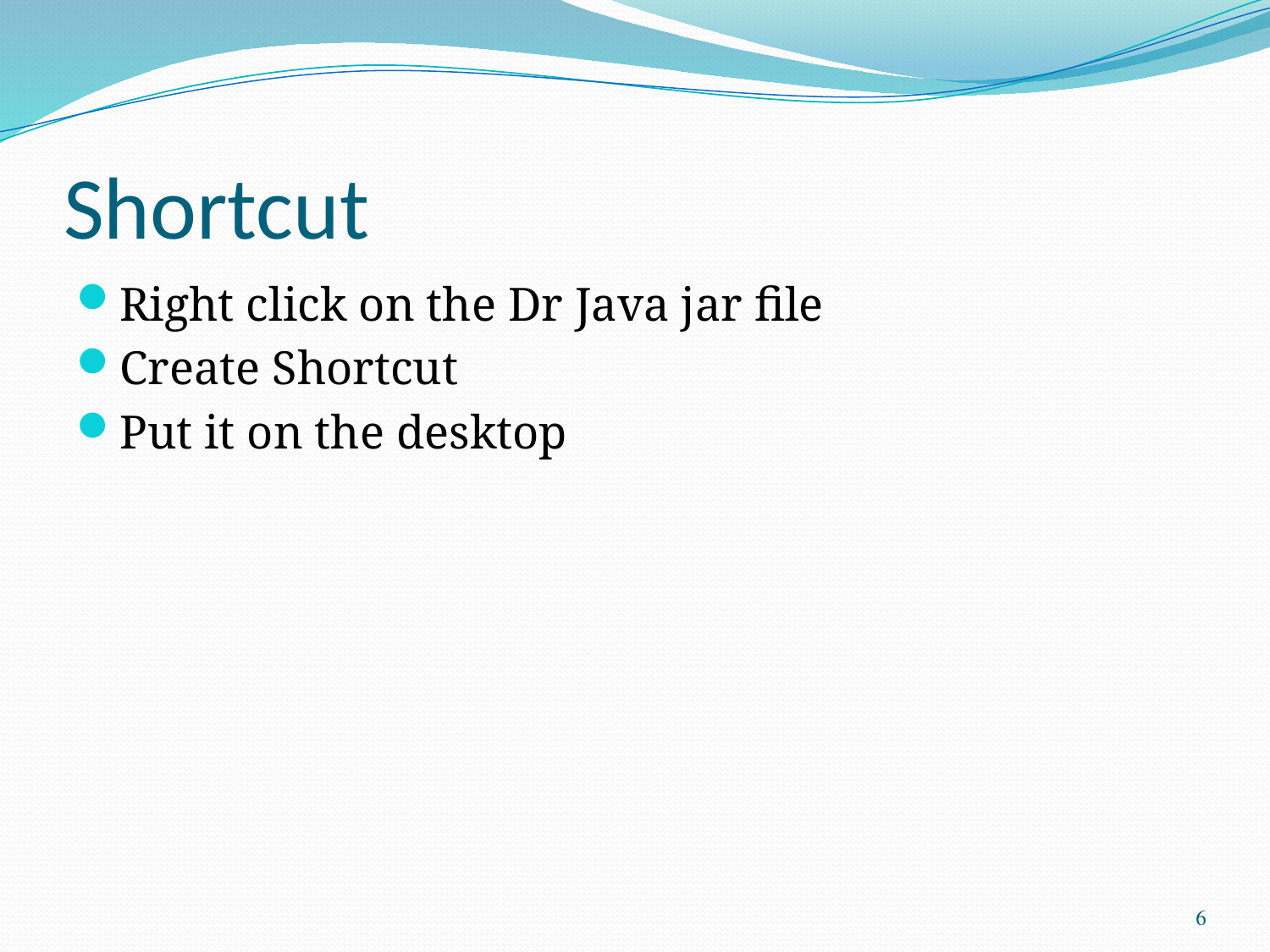

# Shortcut
Right click on the Dr Java jar file
Create Shortcut
Put it on the desktop
6